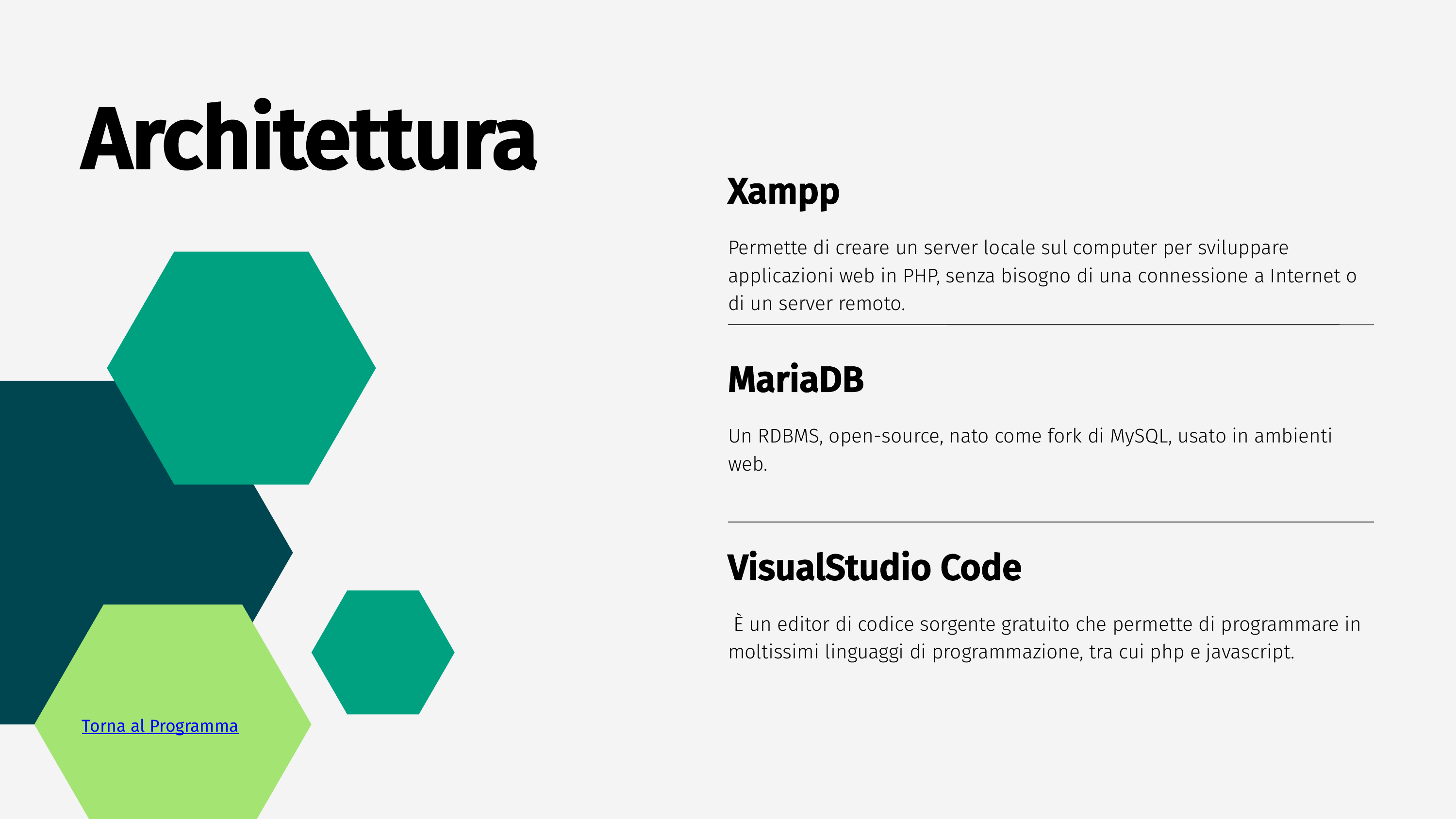

Architettura
Xampp
Permette di creare un server locale sul computer per sviluppare applicazioni web in PHP, senza bisogno di una connessione a Internet o di un server remoto.

MariaDB
Un RDBMS, open-source, nato come fork di MySQL, usato in ambienti web.

VisualStudio Code
 È un editor di codice sorgente gratuito che permette di programmare in moltissimi linguaggi di programmazione, tra cui php e javascript.

Torna al Programma